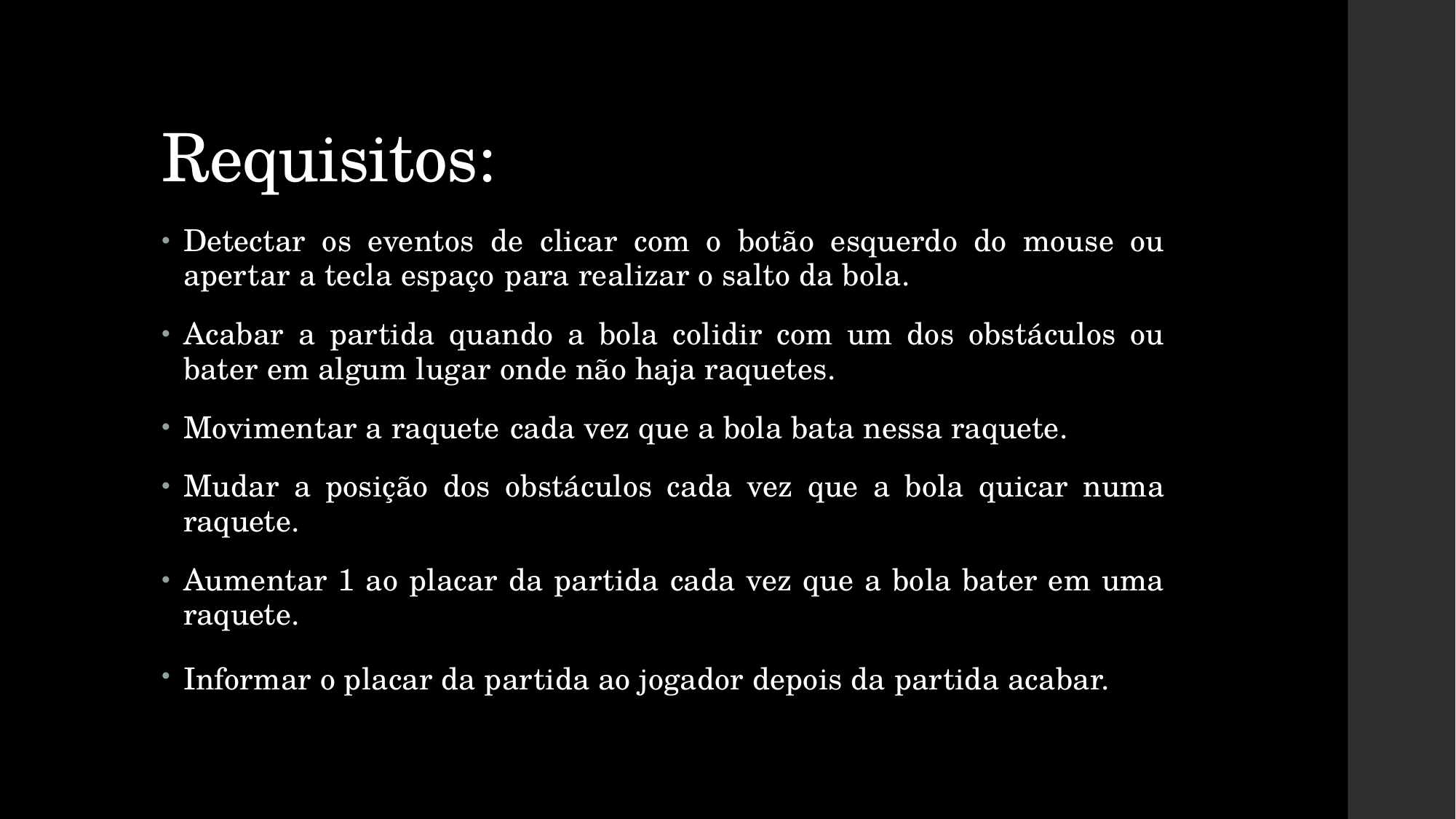

# Requisitos:
Detectar os eventos de clicar com o botão esquerdo do mouse ou apertar a tecla espaço para realizar o salto da bola.
Acabar a partida quando a bola colidir com um dos obstáculos ou bater em algum lugar onde não haja raquetes.
Movimentar a raquete cada vez que a bola bata nessa raquete.
Mudar a posição dos obstáculos cada vez que a bola quicar numa raquete.
Aumentar 1 ao placar da partida cada vez que a bola bater em uma raquete.
Informar o placar da partida ao jogador depois da partida acabar.